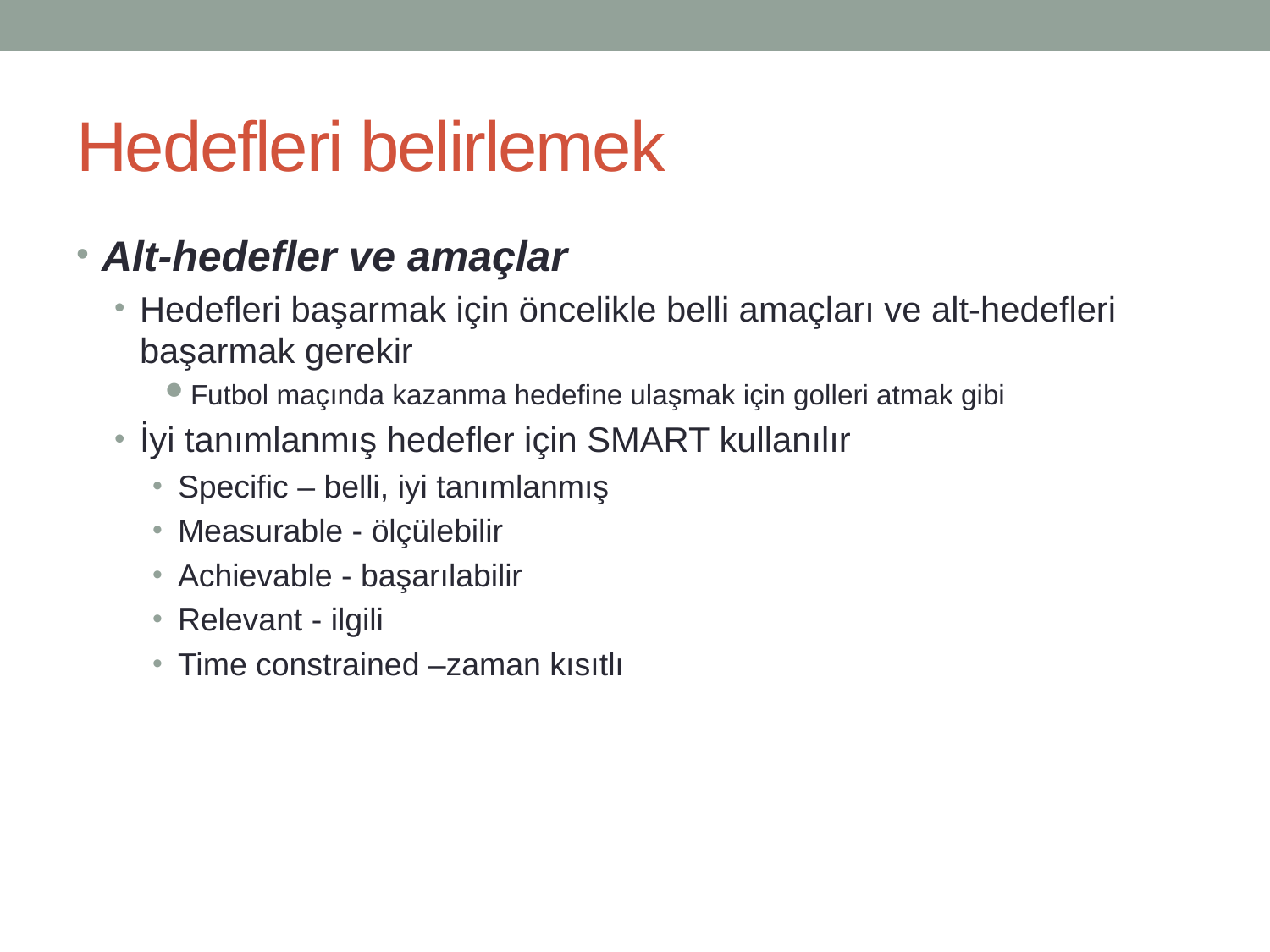

# Hedefleri belirlemek
Alt-hedefler ve amaçlar
Hedefleri başarmak için öncelikle belli amaçları ve alt-hedefleri başarmak gerekir
Futbol maçında kazanma hedefine ulaşmak için golleri atmak gibi
İyi tanımlanmış hedefler için SMART kullanılır
Specific – belli, iyi tanımlanmış
Measurable - ölçülebilir
Achievable - başarılabilir
Relevant - ilgili
Time constrained –zaman kısıtlı